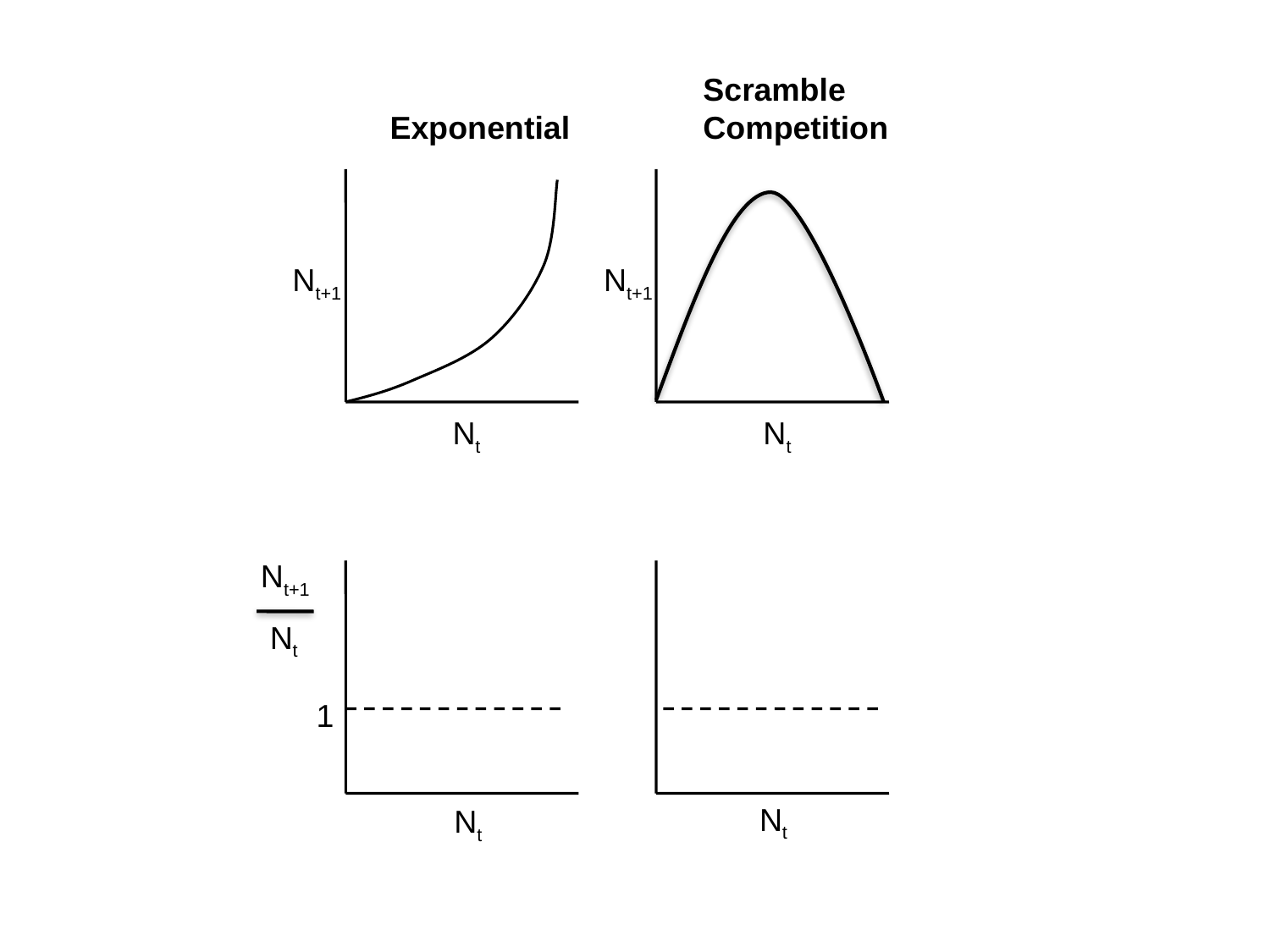

Scramble
Competition
Exponential

Nt+1
Nt+1
Nt
Nt
Nt+1

Nt
1

Nt
Nt